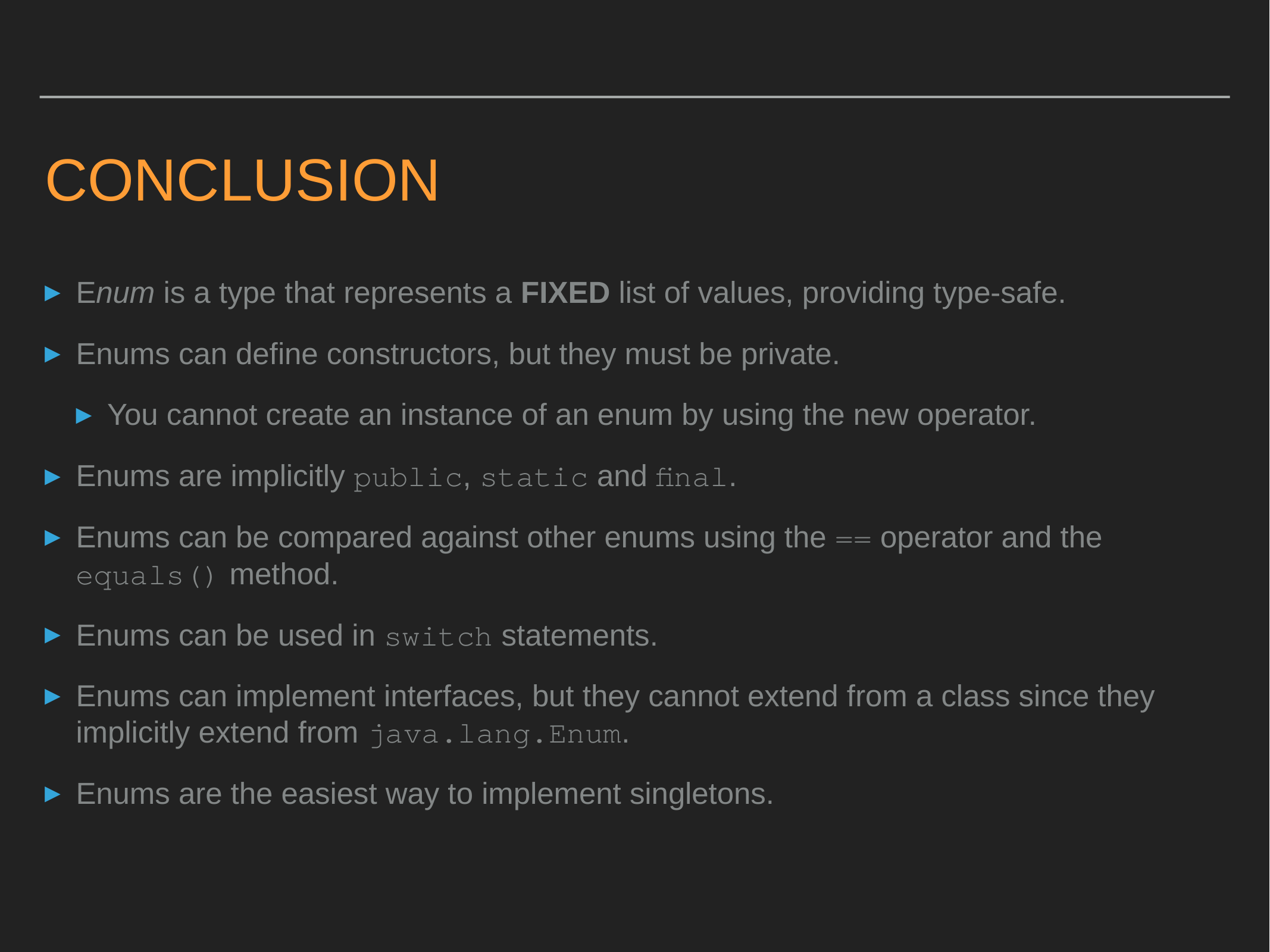

# Conclusion
Enum is a type that represents a FIXED list of values, providing type-safe.
Enums can define constructors, but they must be private.
You cannot create an instance of an enum by using the new operator.
Enums are implicitly public, static and final.
Enums can be compared against other enums using the == operator and the equals() method.
Enums can be used in switch statements.
Enums can implement interfaces, but they cannot extend from a class since they implicitly extend from java.lang.Enum.
Enums are the easiest way to implement singletons.